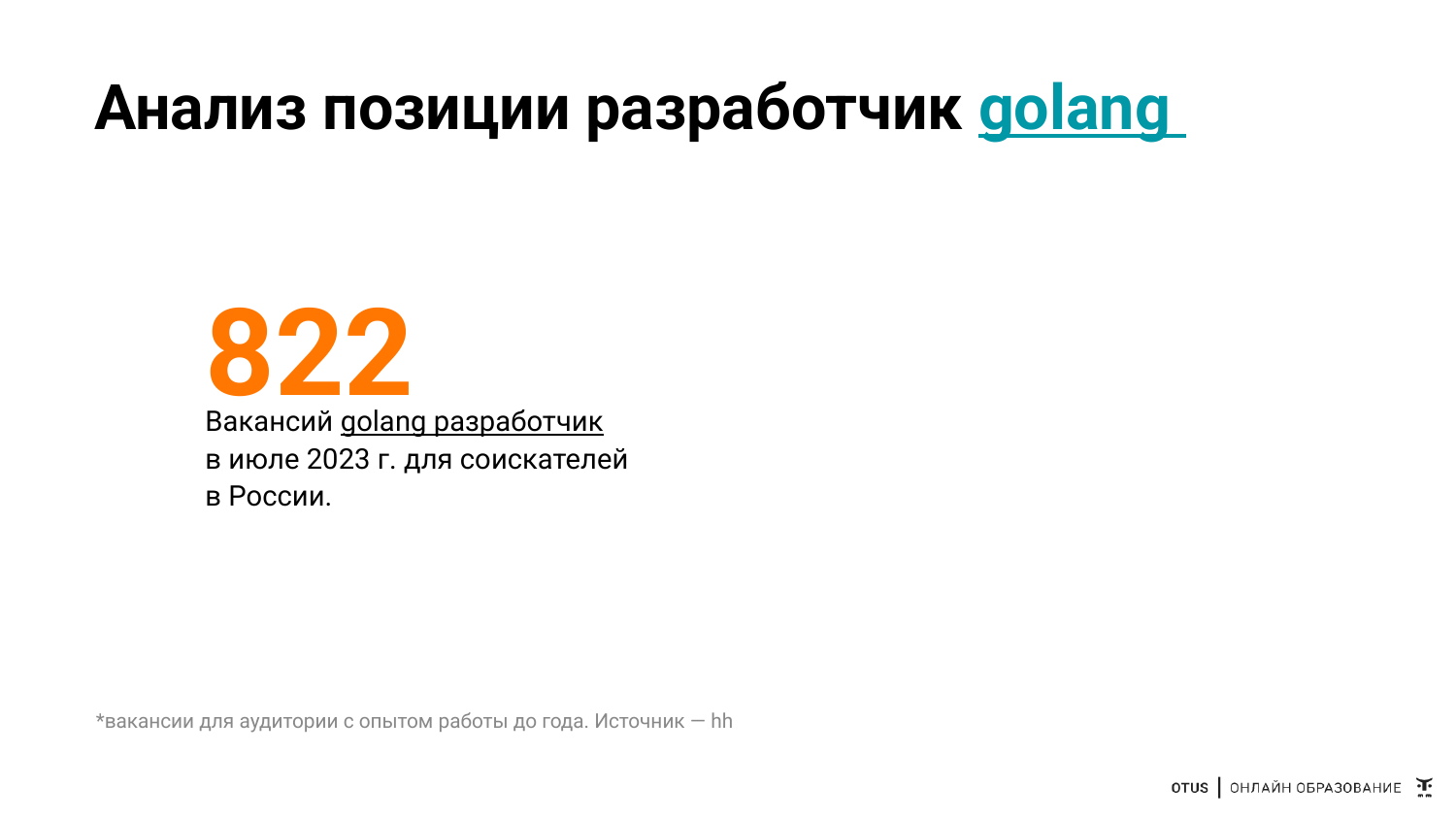

# Анализ позиции разработчик golang
822
Вакансий golang разработчик
в июле 2023 г. для соискателей
в России.
*вакансии для аудитории с опытом работы до года. Источник — hh